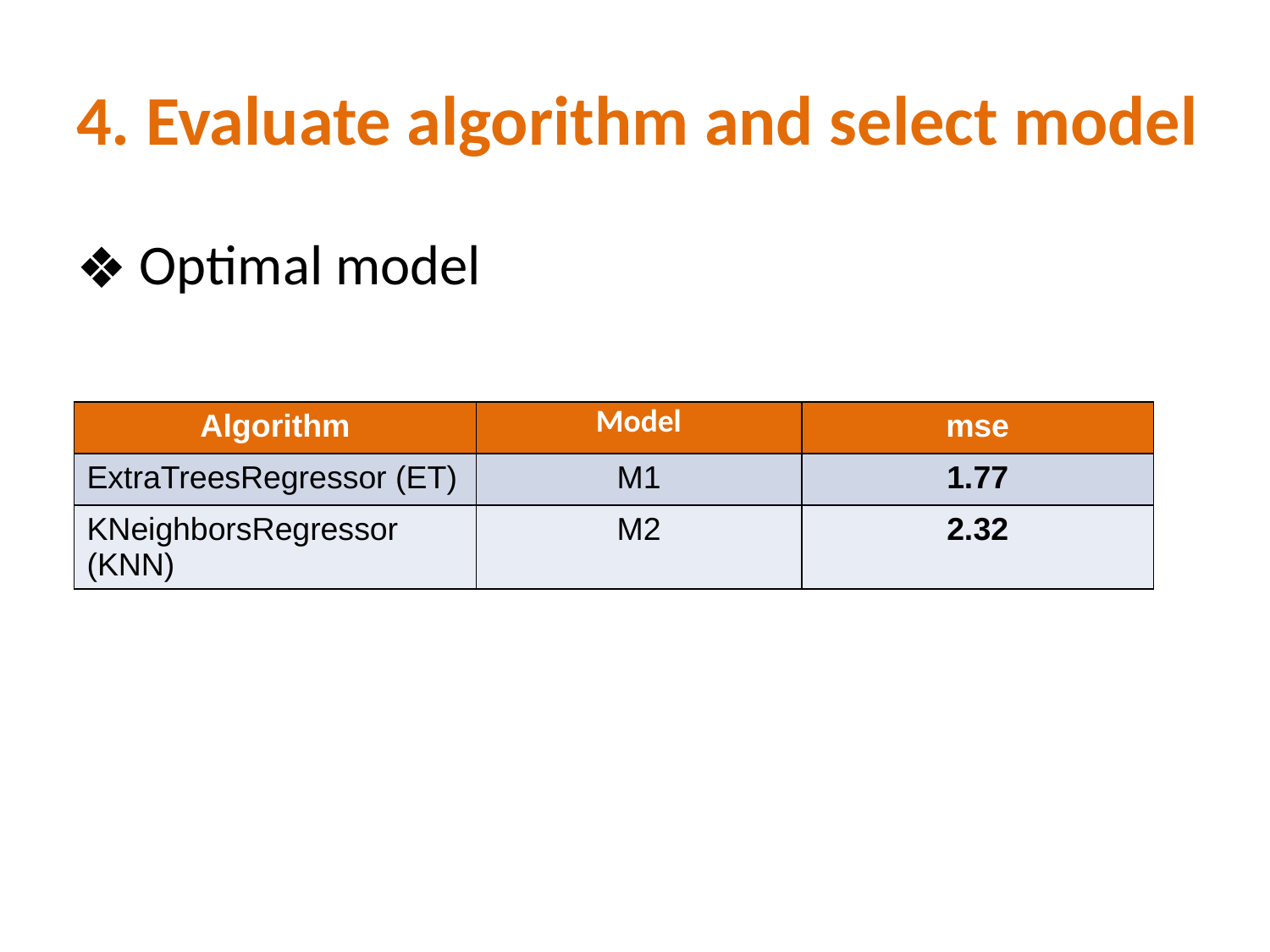

# 4. Evaluate algorithm and select model
 Optimal model
| Algorithm | Model | mse |
| --- | --- | --- |
| ExtraTreesRegressor (ET) | M1 | 1.77 |
| KNeighborsRegressor (KNN) | M2 | 2.32 |